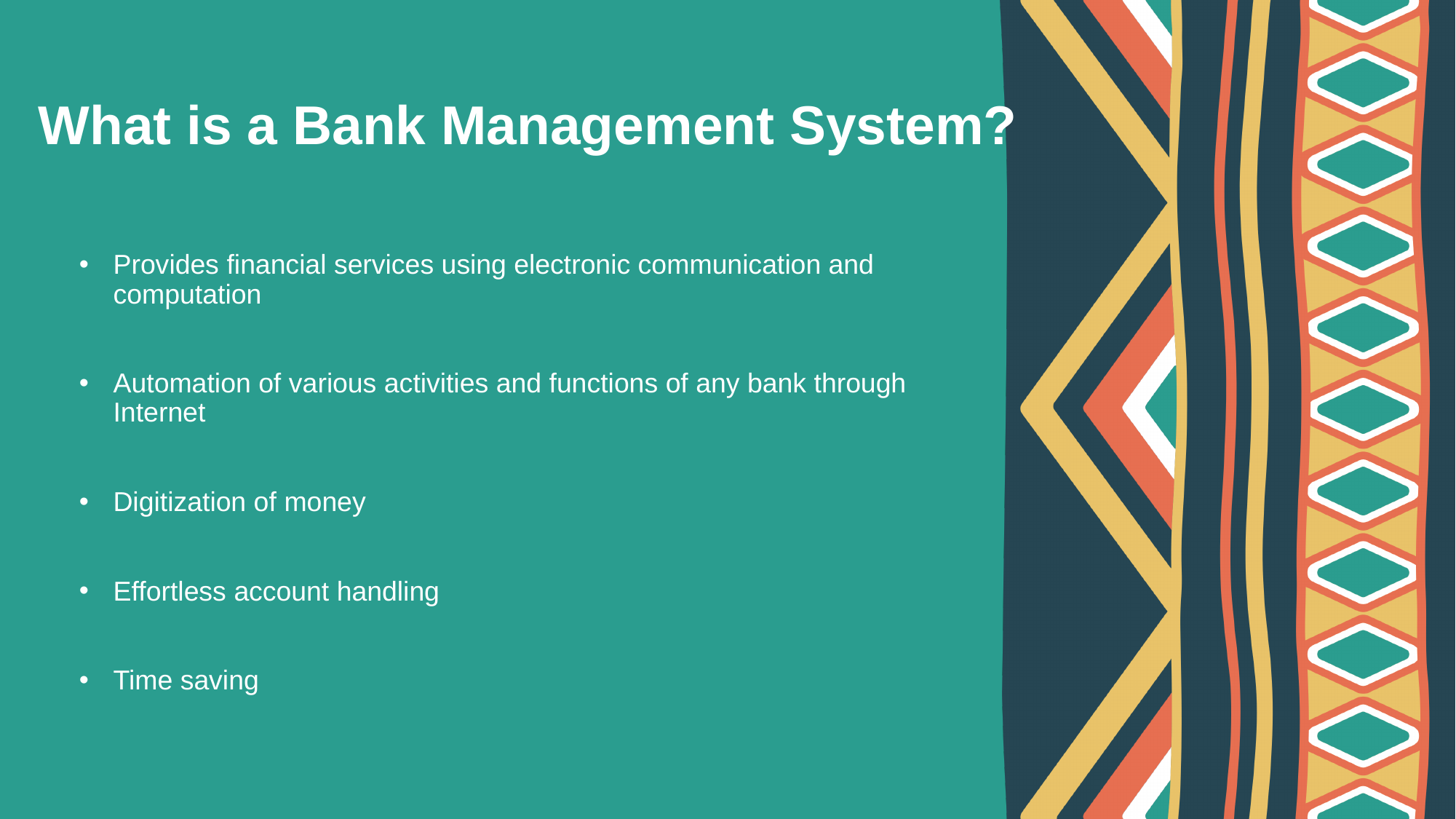

# What is a Bank Management System?

Provides financial services using electronic communication and computation

Automation of various activities and functions of any bank through Internet

Digitization of money

Effortless account handling

Time saving